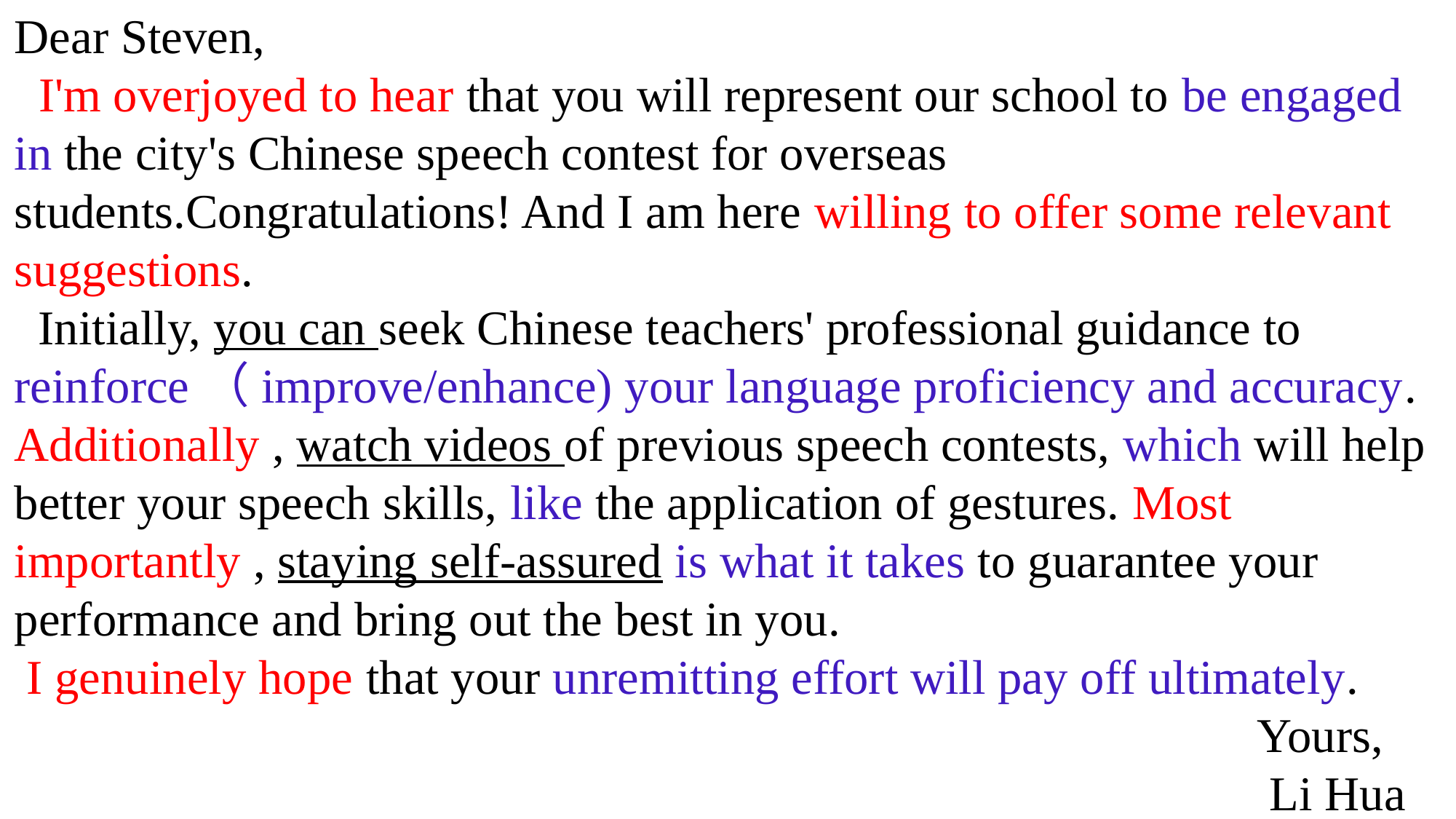

Dear Steven,
  I'm overjoyed to hear that you will represent our school to be engaged in the city's Chinese speech contest for overseas students.Congratulations! And I am here willing to offer some relevant suggestions.
  Initially, you can seek Chinese teachers' professional guidance to reinforce（improve/enhance) your language proficiency and accuracy. Additionally , watch videos of previous speech contests, which will help better your speech skills, like the application of gestures. Most importantly , staying self-assured is what it takes to guarantee your performance and bring out the best in you.
 I genuinely hope that your unremitting effort will pay off ultimately.
                                                                                                      Yours,
                                                                                                       Li Hua